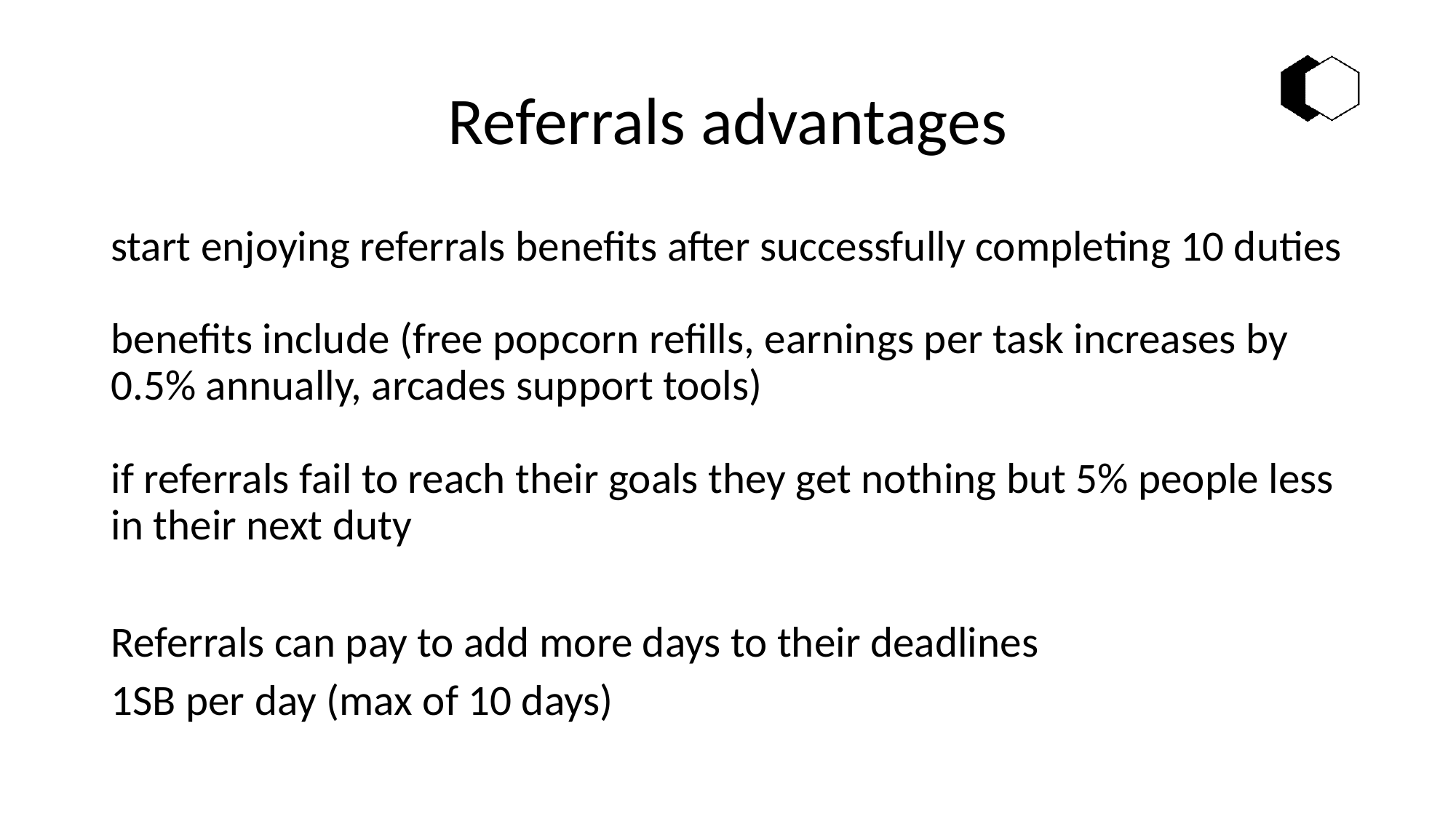

# Referrals advantages
start enjoying referrals benefits after successfully completing 10 duties
benefits include (free popcorn refills, earnings per task increases by 0.5% annually, arcades support tools)
if referrals fail to reach their goals they get nothing but 5% people less in their next duty

Referrals can pay to add more days to their deadlines
1SB per day (max of 10 days)